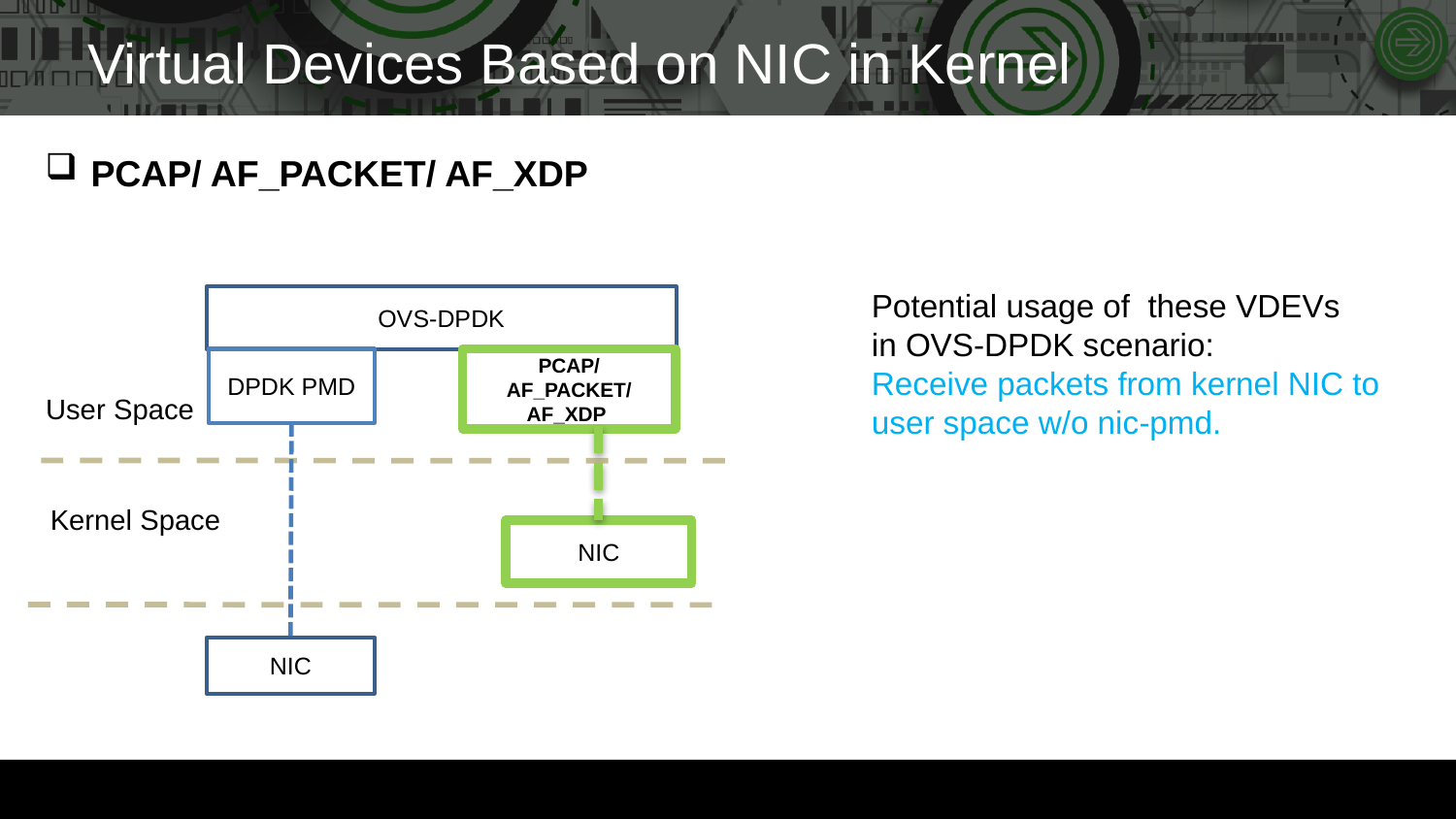

# Virtual Devices Based on NIC in Kernel
PCAP/ AF_PACKET/ AF_XDP

Potential usage of  these VDEVs
in OVS-DPDK scenario:
Receive packets from kernel NIC to
user space w/o nic-pmd.
OVS-DPDK
DPDK PMD
PCAP/ AF_PACKET/ AF_XDP
User Space
Kernel Space
NIC
NIC